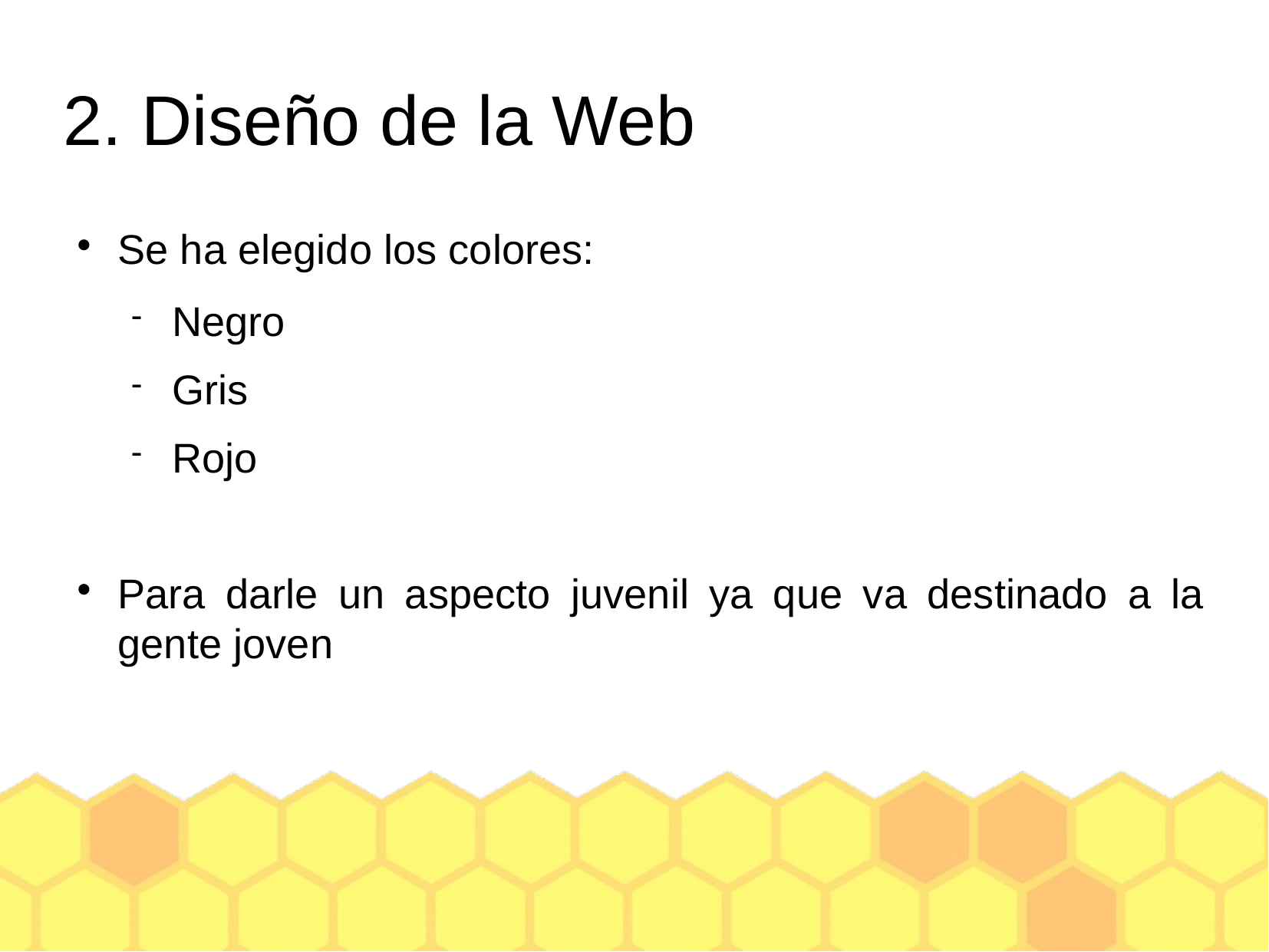

2. Diseño de la Web
Se ha elegido los colores:
Negro
Gris
Rojo

Para darle un aspecto juvenil ya que va destinado a la gente joven